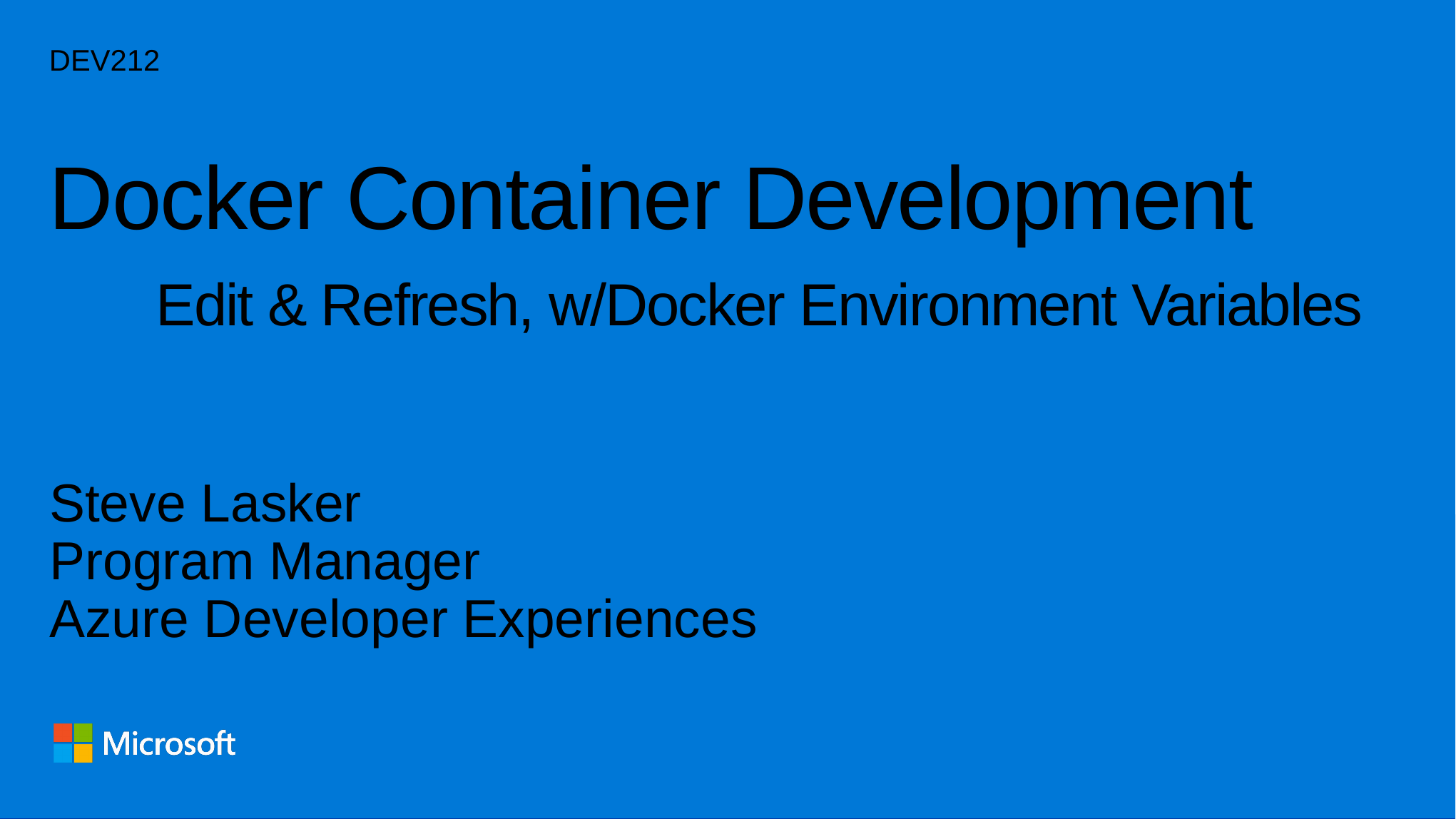

DEV212
# Docker Container Development Edit & Refresh, w/Docker Environment Variables
Steve Lasker
Program Manager
Azure Developer Experiences